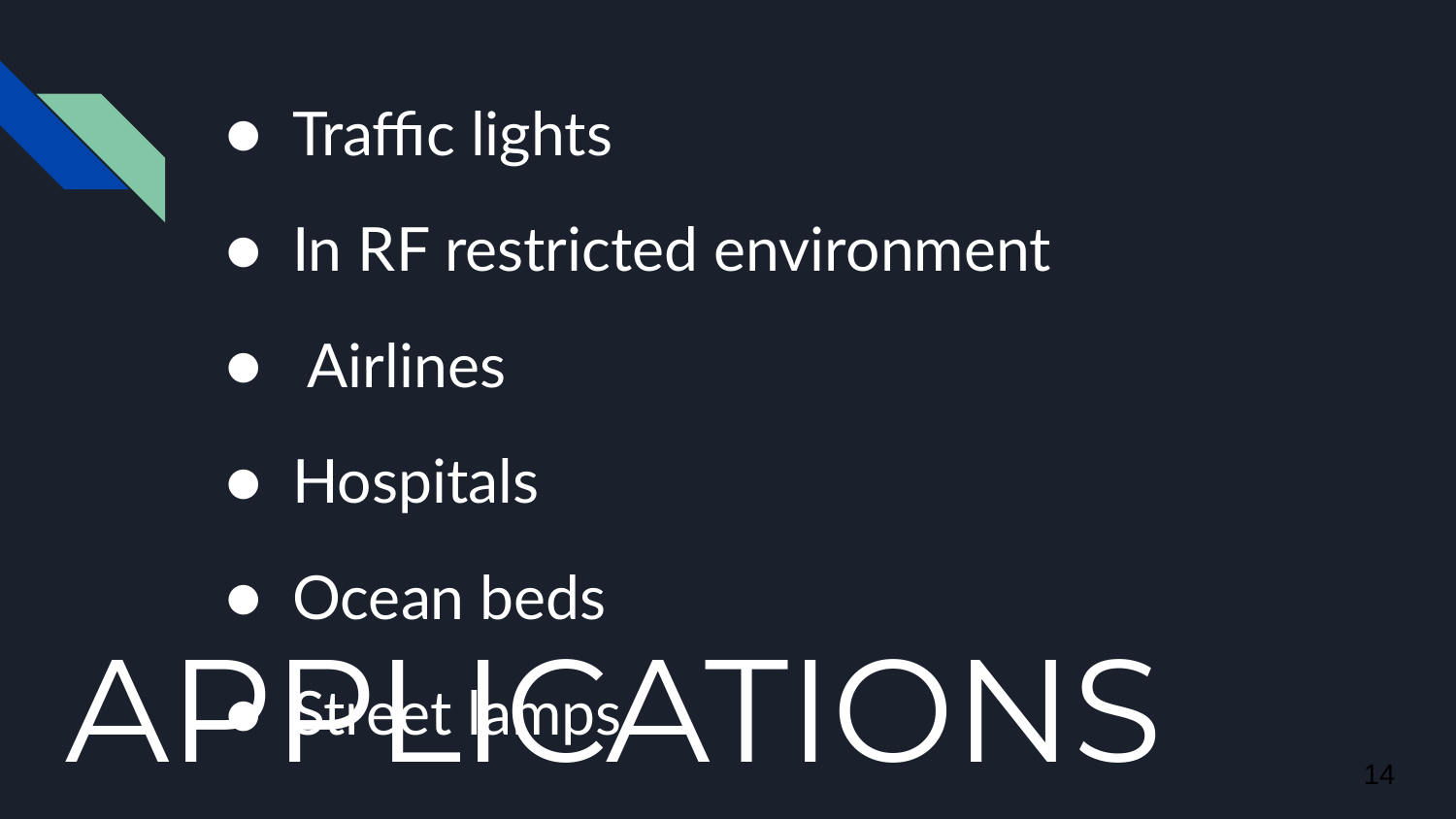

Traffic lights
In RF restricted environment
 Airlines
Hospitals
Ocean beds
Street lamps

# APPLICATIONS
14